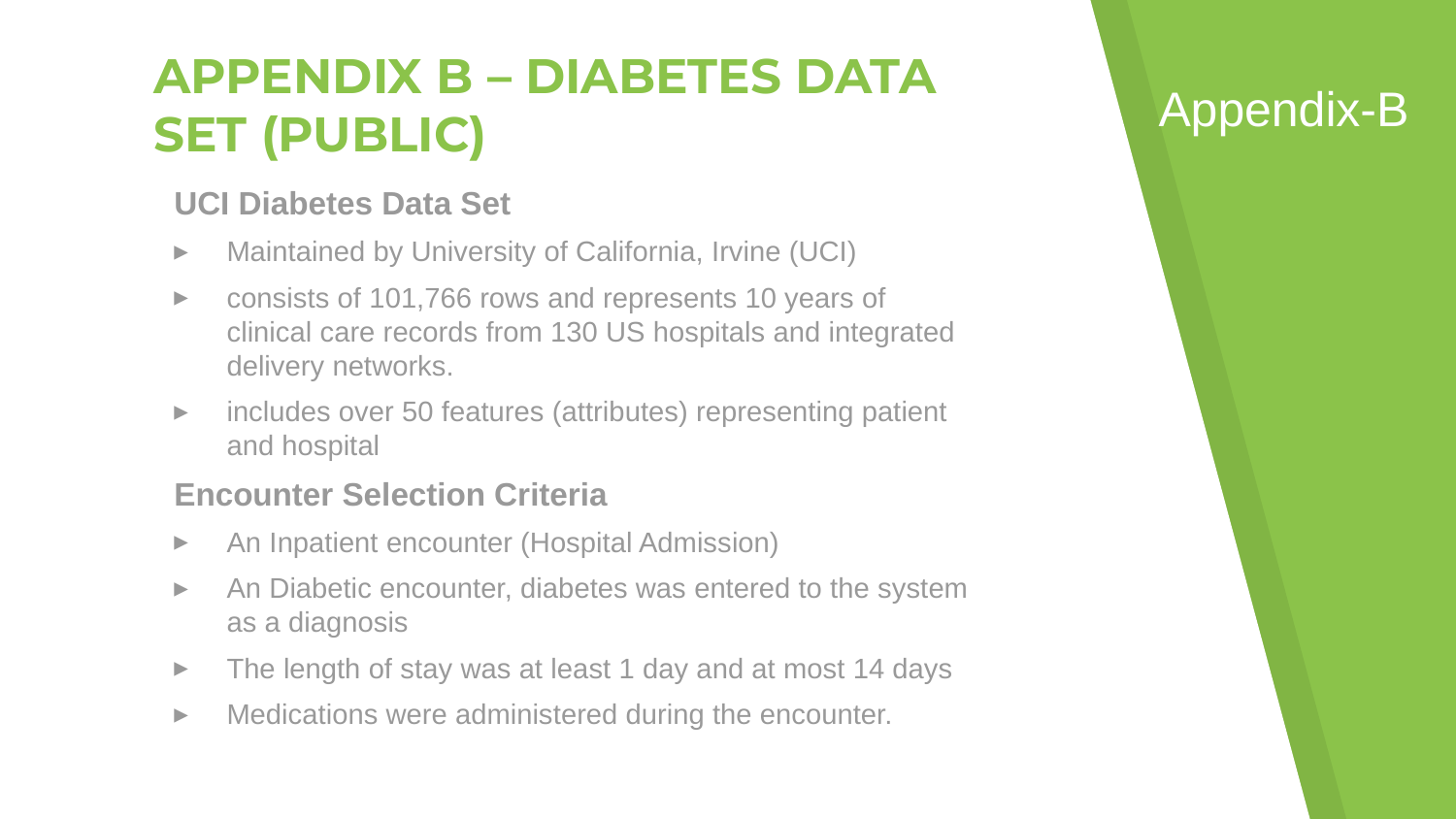

# APPENDIX B – DIABETES DATA SET (PUBLIC)
Appendix-B
UCI Diabetes Data Set
Maintained by University of California, Irvine (UCI)
consists of 101,766 rows and represents 10 years of clinical care records from 130 US hospitals and integrated delivery networks.
includes over 50 features (attributes) representing patient and hospital
Encounter Selection Criteria
An Inpatient encounter (Hospital Admission)
An Diabetic encounter, diabetes was entered to the system as a diagnosis
The length of stay was at least 1 day and at most 14 days
Medications were administered during the encounter.